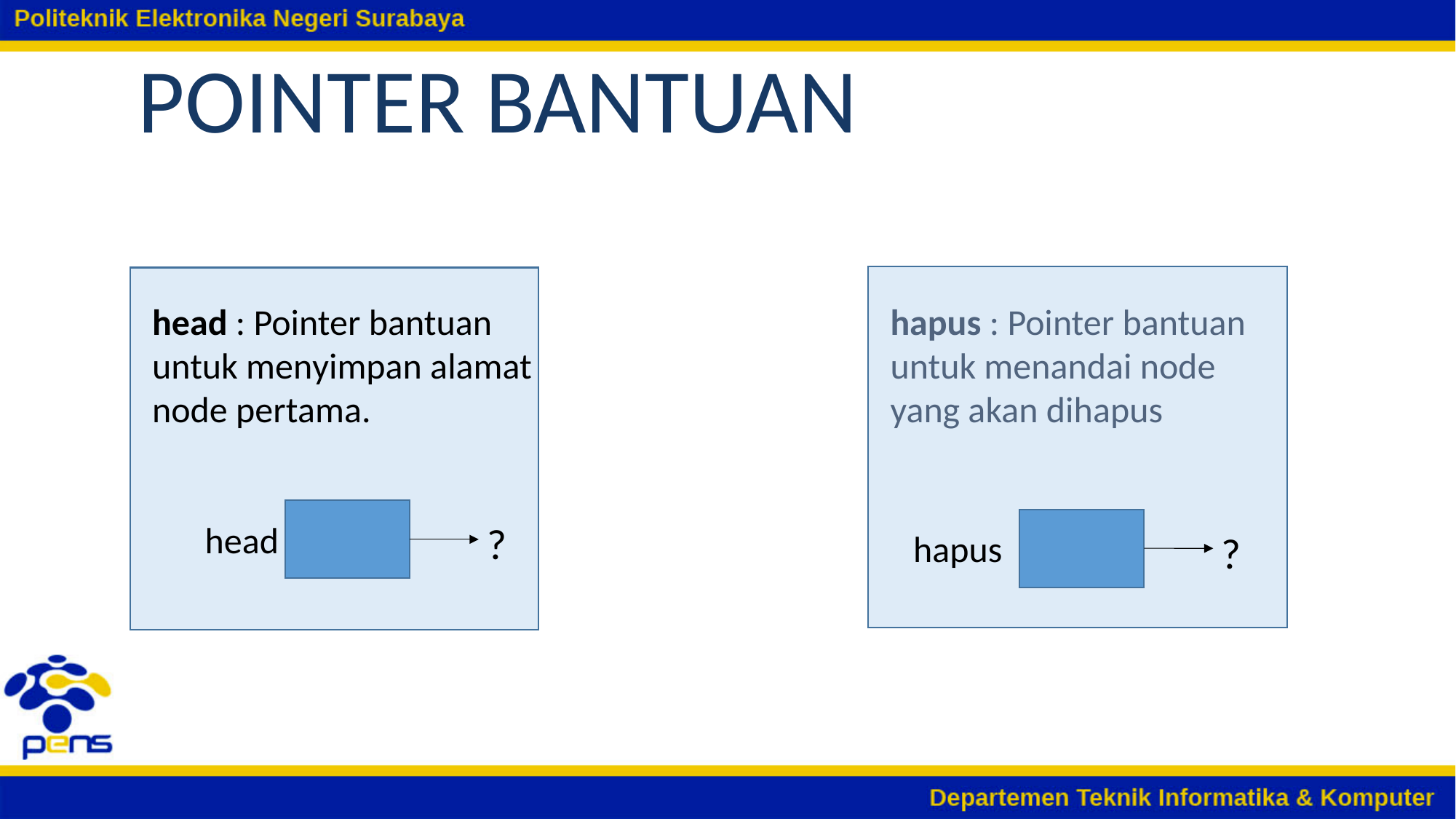

# POINTER BANTUAN

head : Pointer bantuan untuk menyimpan alamat node pertama.
hapus : Pointer bantuan untuk menandai node yang akan dihapus

head
?

hapus
?